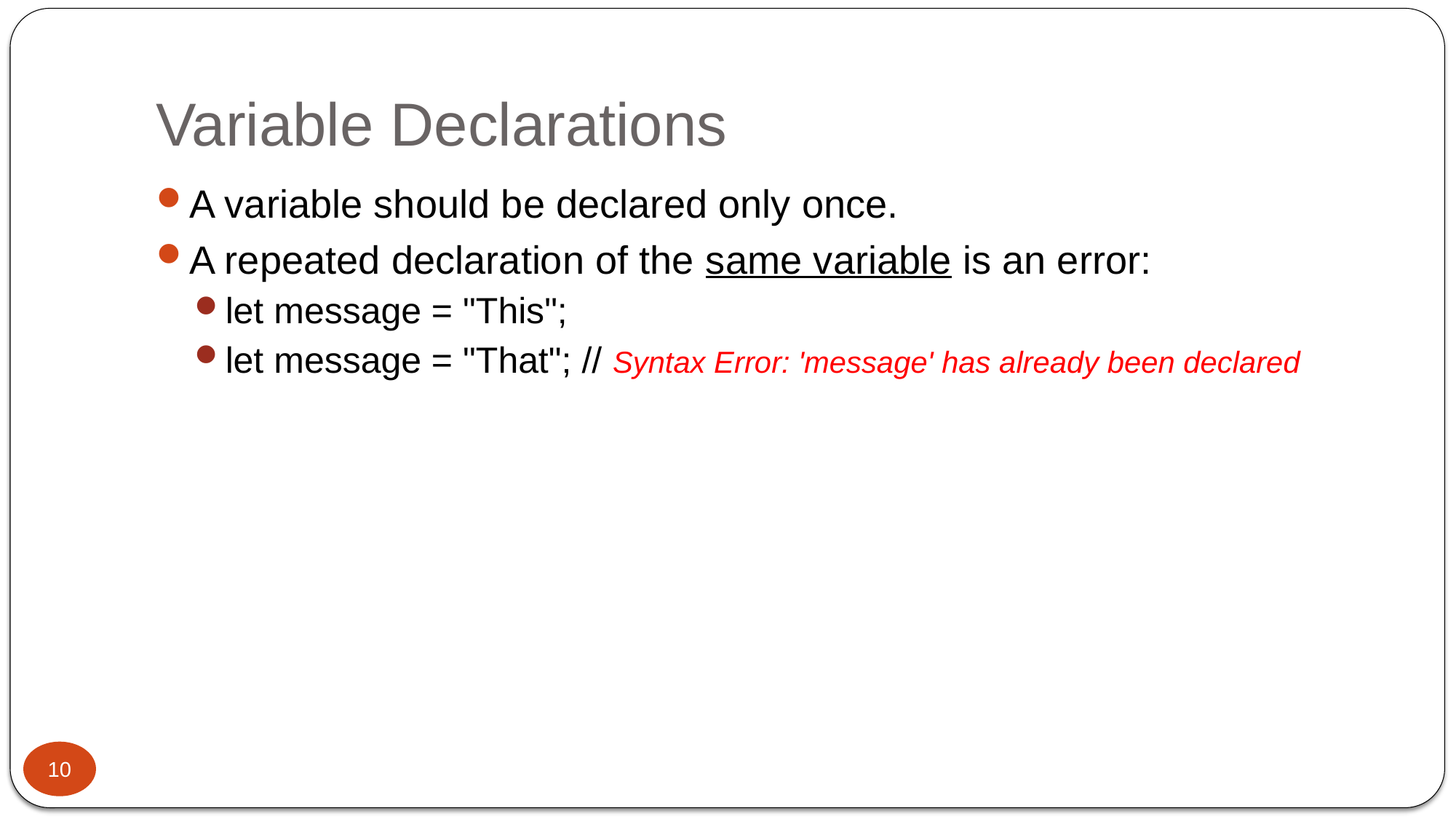

# Variable Declarations
A variable should be declared only once.
A repeated declaration of the same variable is an error:
let message = "This";
let message = "That"; // Syntax Error: 'message' has already been declared

10